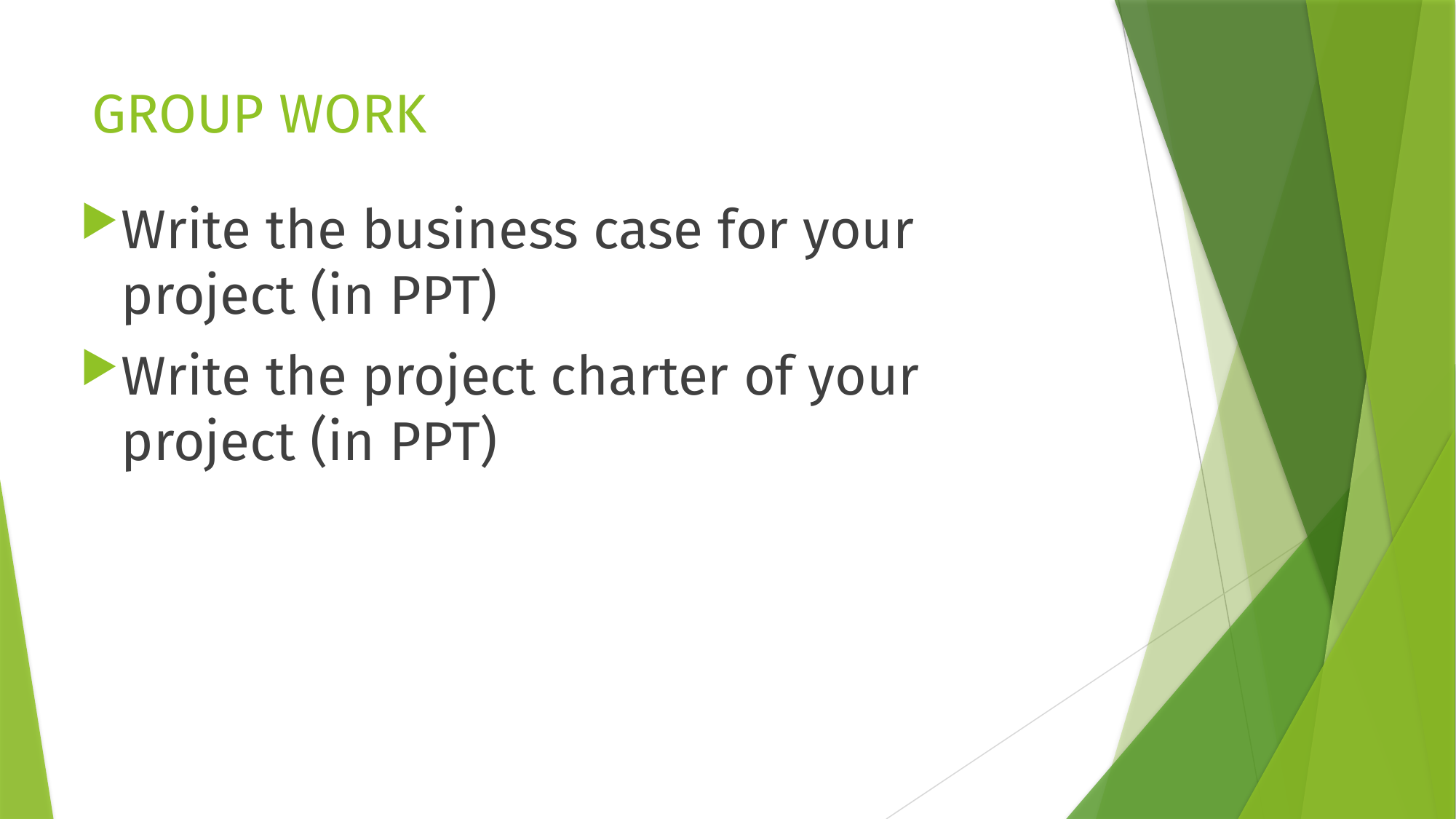

# GROUP WORK
Write the business case for your project (in PPT)
Write the project charter of your project (in PPT)